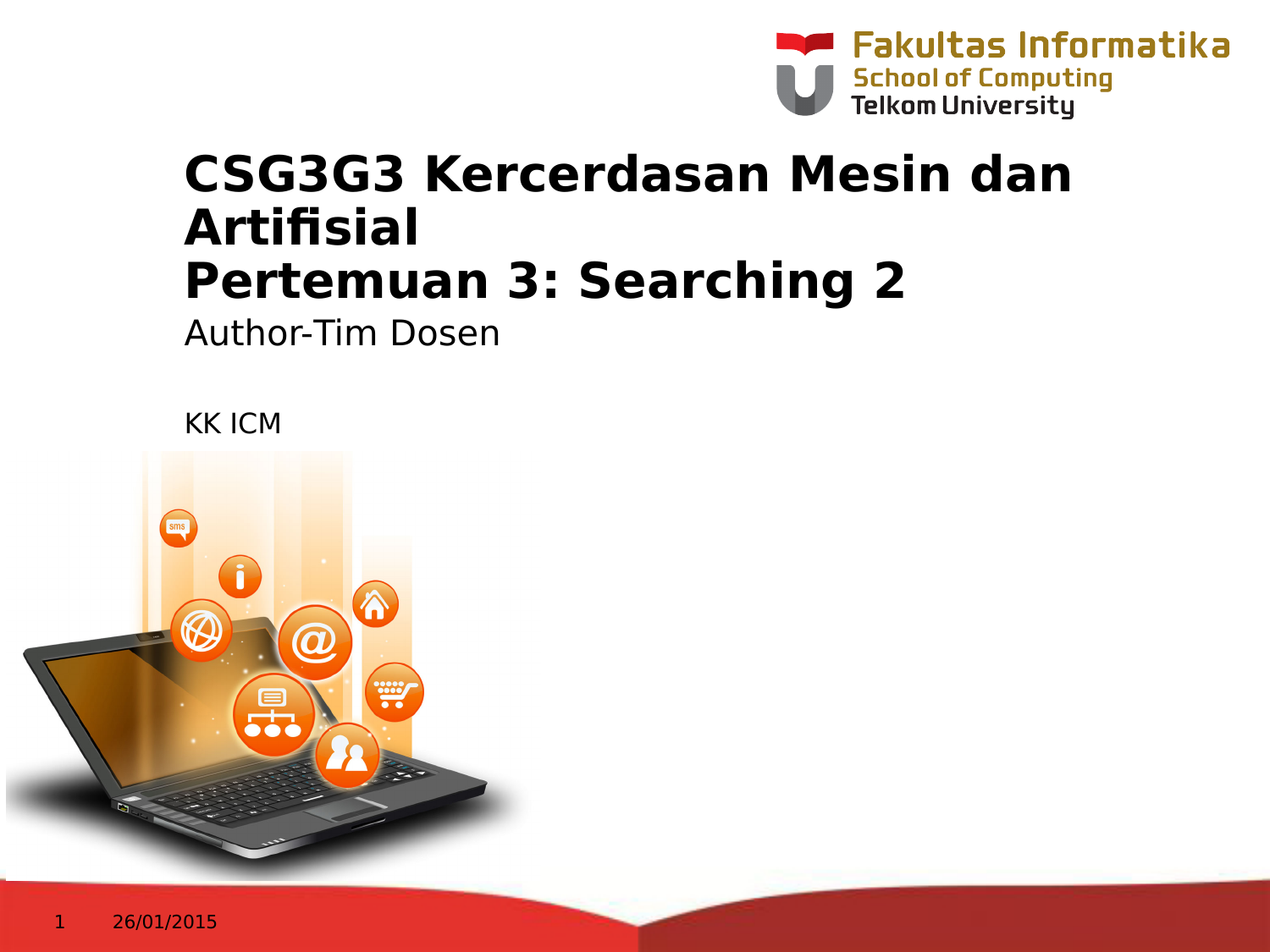

# CSG3G3 Kercerdasan Mesin dan Artifisial Pertemuan 3: Searching 2
Author-Tim Dosen
KK ICM
1
26/01/2015